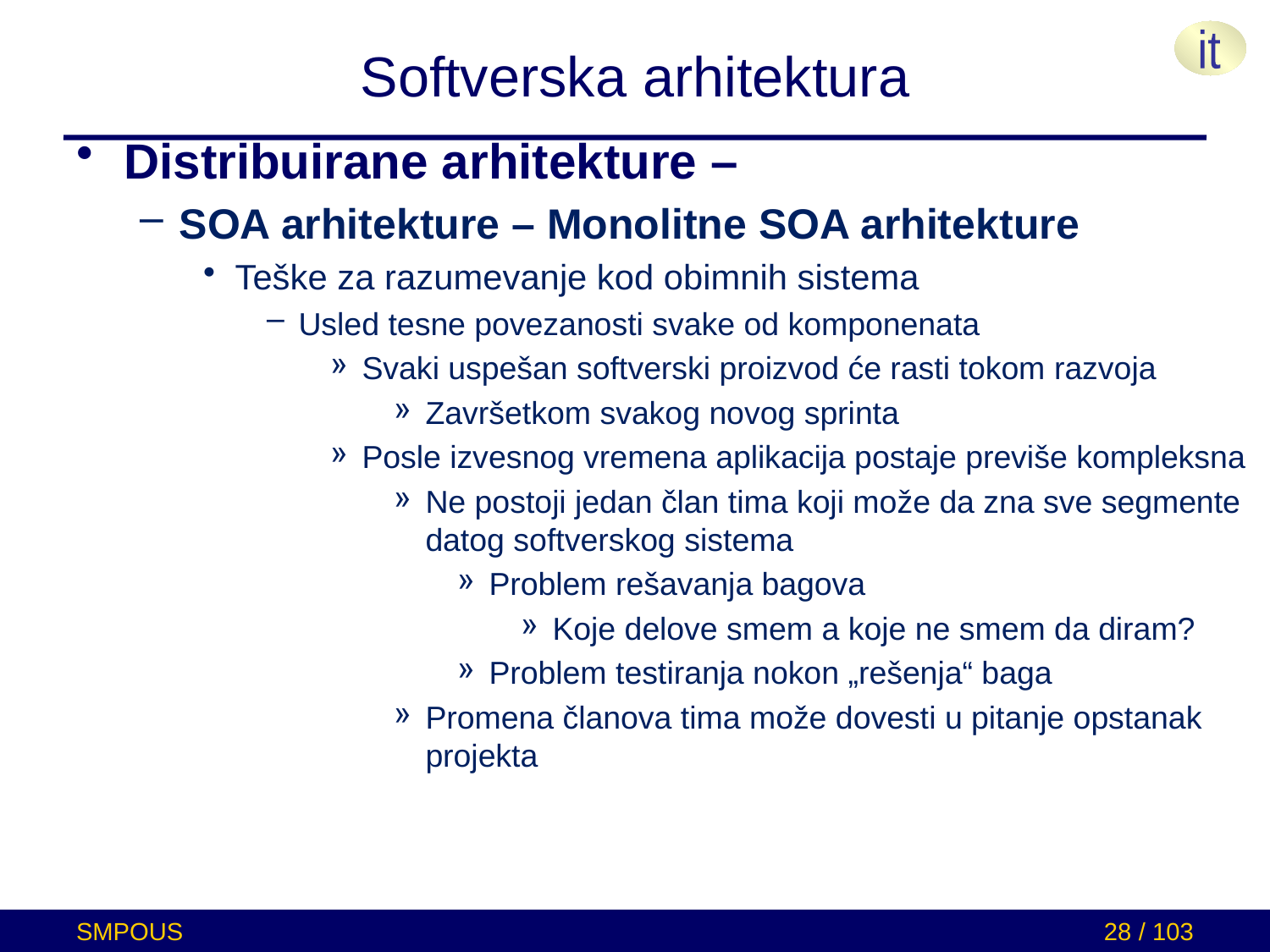

# Softverska arhitektura
Distribuirane arhitekture –
SOA arhitekture – Monolitne SOA arhitekture
Teške za razumevanje kod obimnih sistema
Usled tesne povezanosti svake od komponenata
Svaki uspešan softverski proizvod će rasti tokom razvoja
Završetkom svakog novog sprinta
Posle izvesnog vremena aplikacija postaje previše kompleksna
Ne postoji jedan član tima koji može da zna sve segmente datog softverskog sistema
Problem rešavanja bagova
Koje delove smem a koje ne smem da diram?
Problem testiranja nokon „rešenja“ baga
Promena članova tima može dovesti u pitanje opstanak projekta

SMPOUS
28 / 103